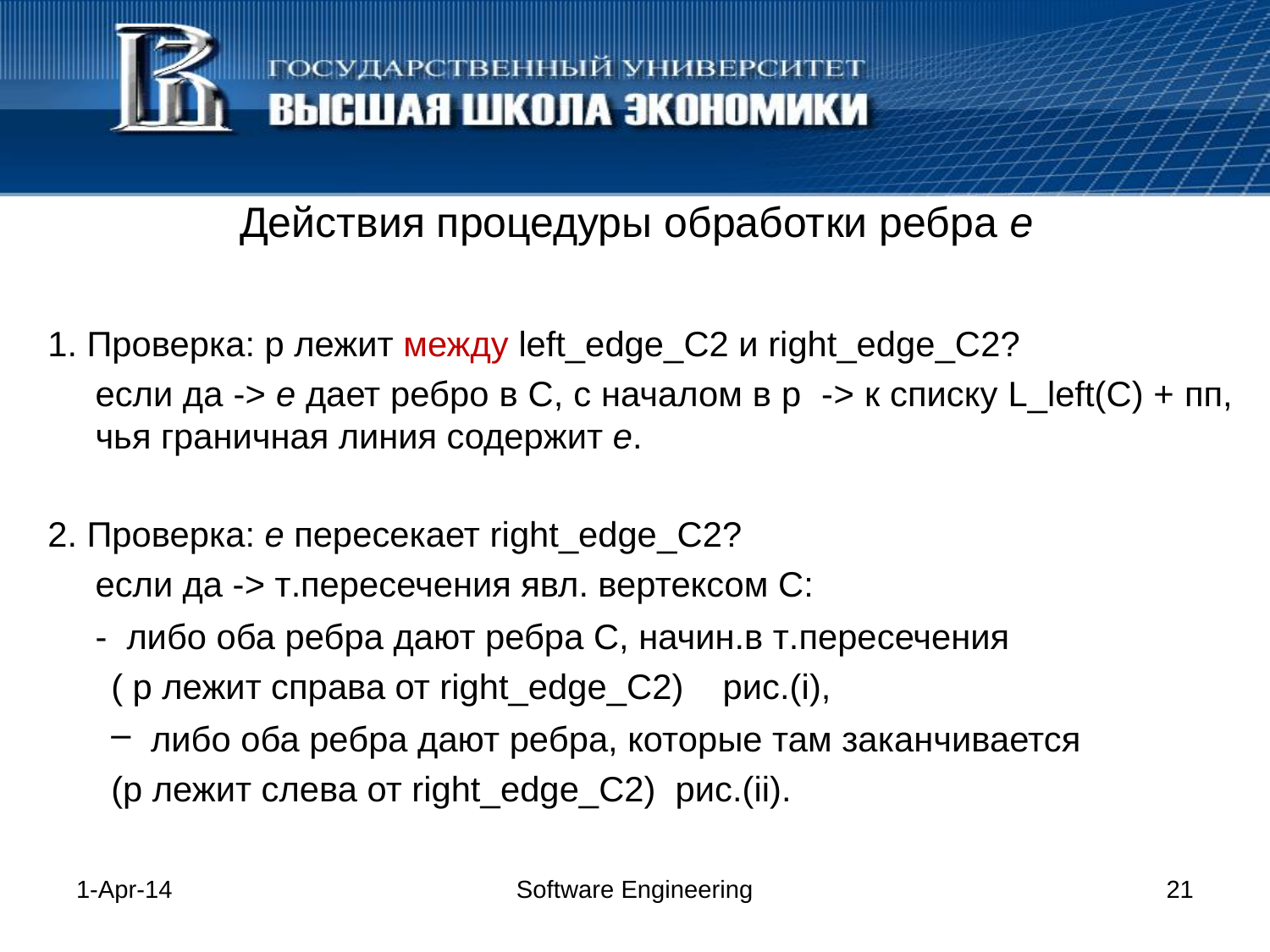

# Действия процедуры обработки ребра е

1. Проверка: р лежит между left_edge_C2 и right_edge_C2?
	если да -> е дает ребро в С, с началом в р  -> к списку L_left(C) + пп, чья граничная линия содержит е.

2. Проверка: е пересекает right_edge_C2?
	если да -> т.пересечения явл. вертексом С:
	-  либо оба ребра дают ребра С, начин.в т.пересечения
( р лежит справа от right_edge_C2)    рис.(i),
либо оба ребра дают ребра, которые там заканчивается
(р лежит слева от right_edge_C2)  рис.(ii).
1-Apr-14
Software Engineering
21